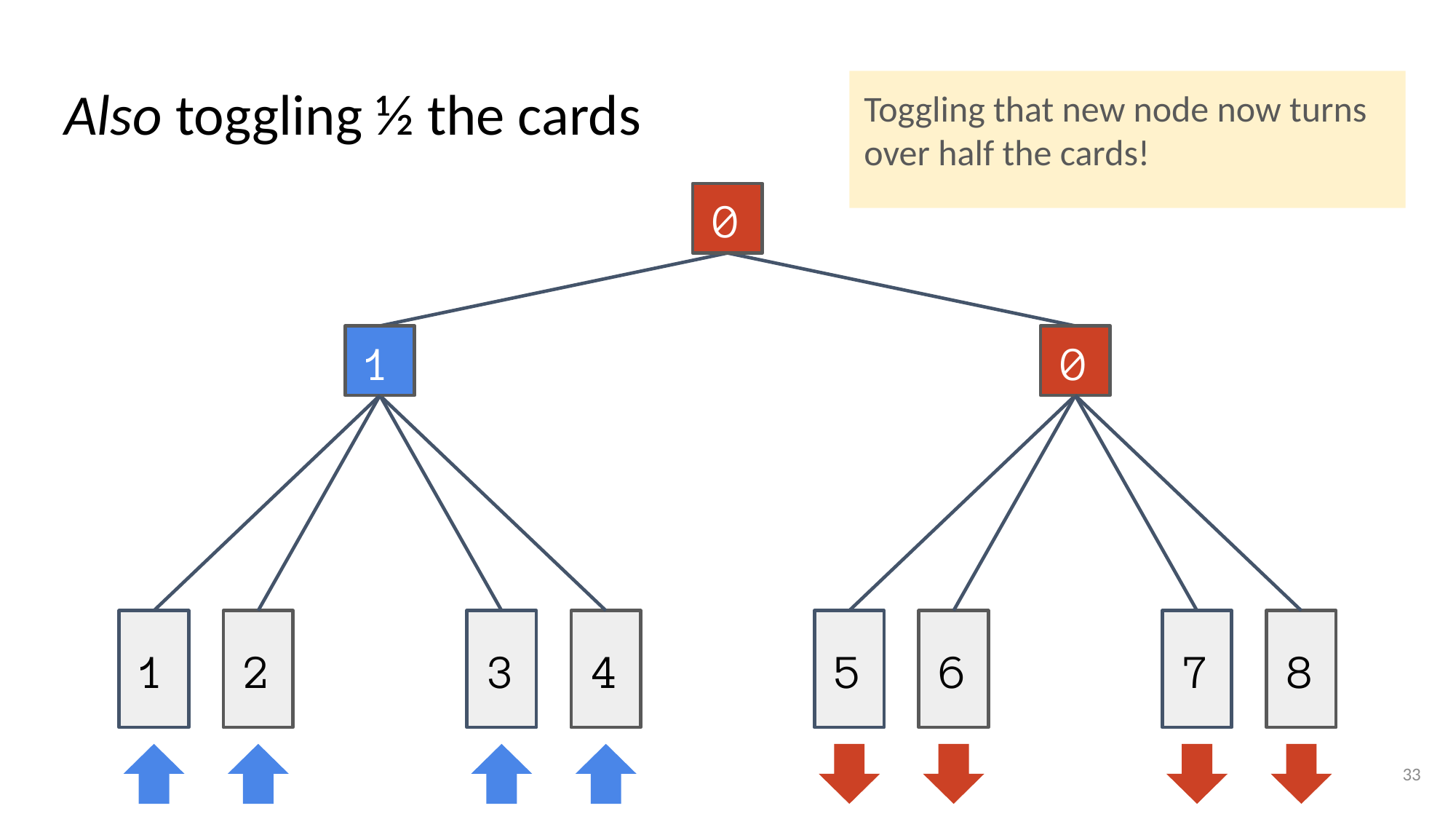

# Also toggling ½ the cards
Toggling that new node now turns over half the cards!
0
1
0
1
2
3
4
5
6
7
8
33